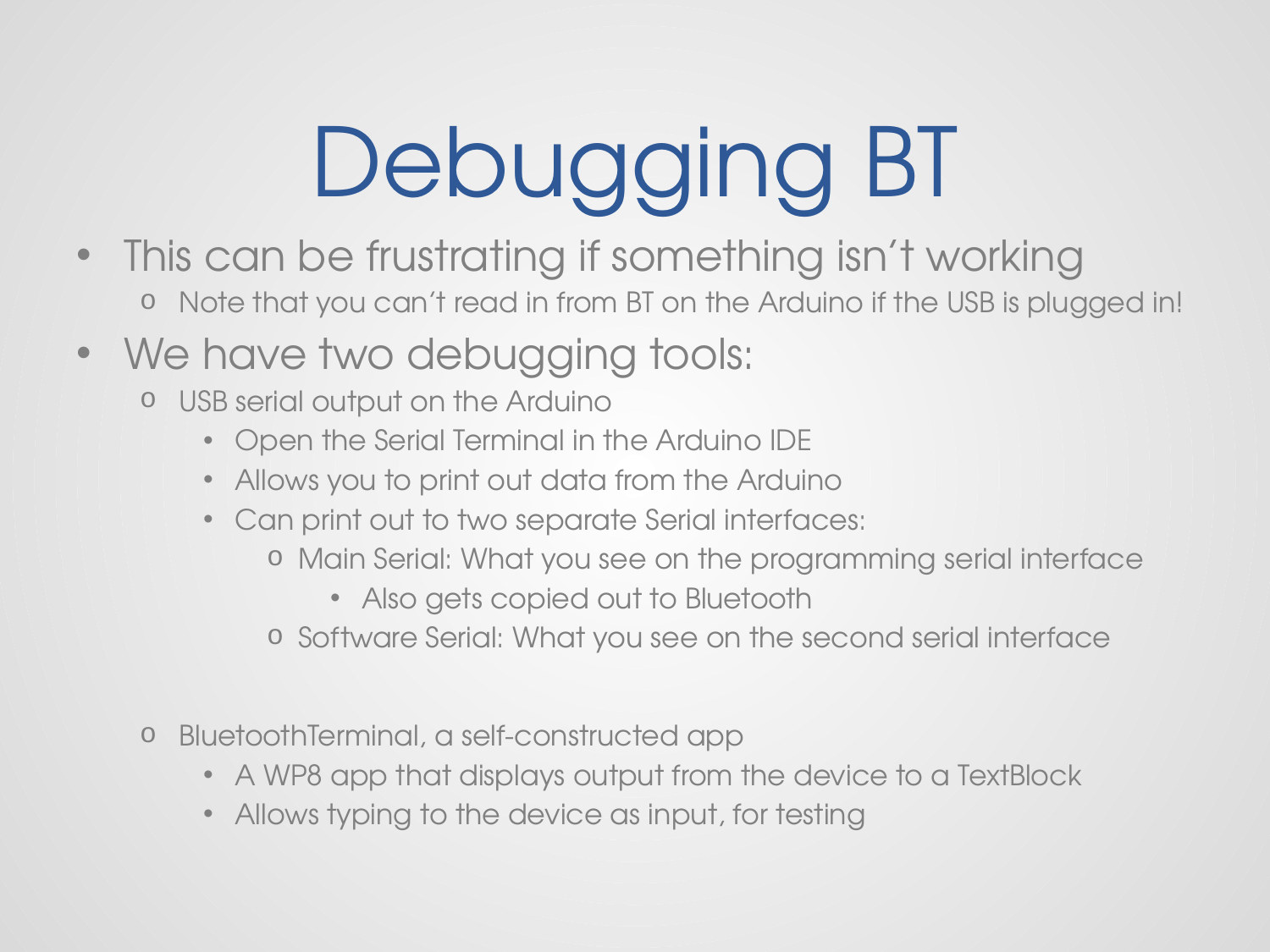

# Debugging BT
This can be frustrating if something isn’t working
Note that you can’t read in from BT on the Arduino if the USB is plugged in!
We have two debugging tools:
USB serial output on the Arduino
Open the Serial Terminal in the Arduino IDE
Allows you to print out data from the Arduino
Can print out to two separate Serial interfaces:
Main Serial: What you see on the programming serial interface
Also gets copied out to Bluetooth
Software Serial: What you see on the second serial interface

BluetoothTerminal, a self-constructed app
A WP8 app that displays output from the device to a TextBlock
Allows typing to the device as input, for testing